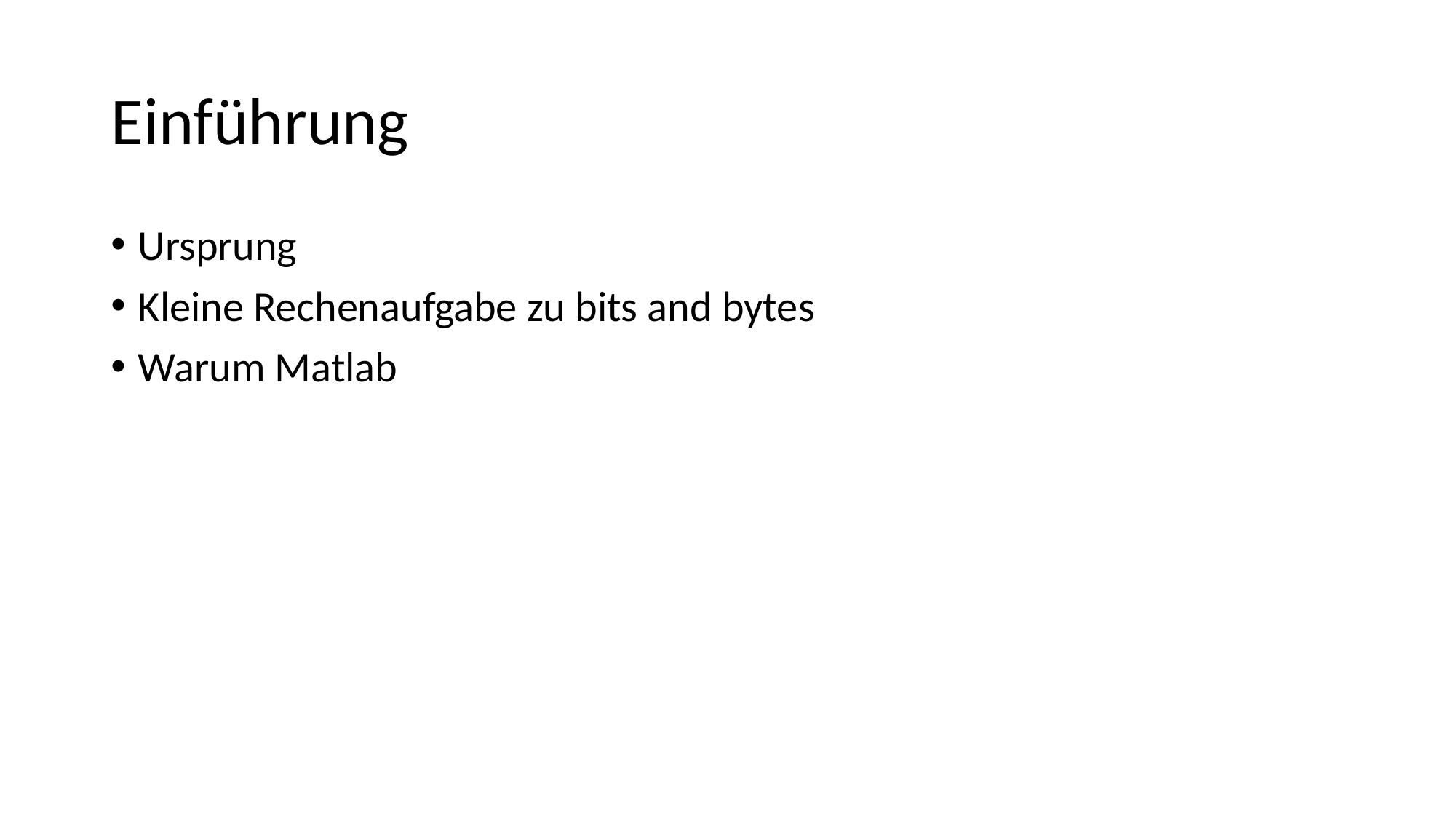

# Einführung
Ursprung
Kleine Rechenaufgabe zu bits and bytes
Warum Matlab